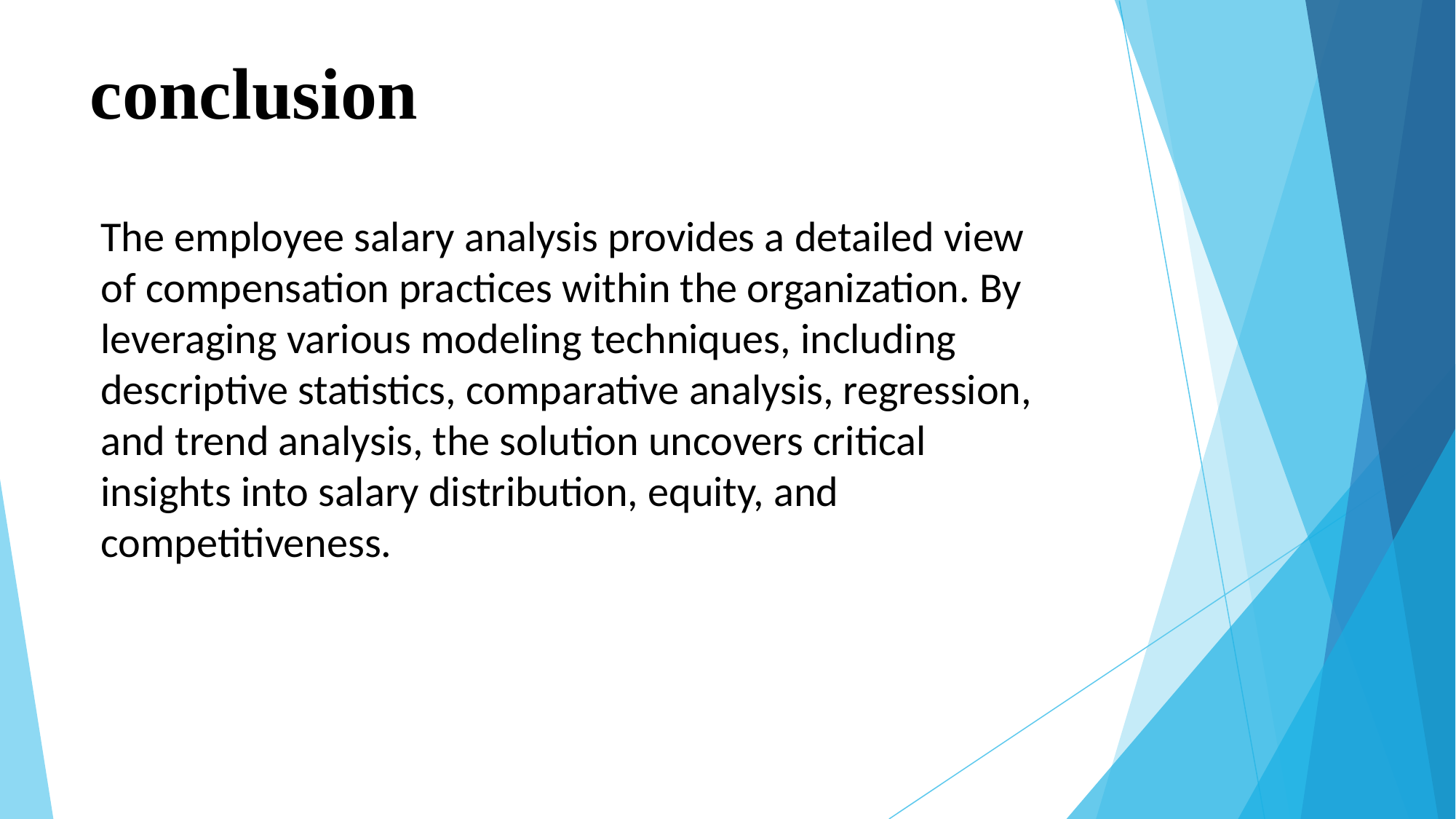

# conclusion
The employee salary analysis provides a detailed view of compensation practices within the organization. By leveraging various modeling techniques, including descriptive statistics, comparative analysis, regression, and trend analysis, the solution uncovers critical insights into salary distribution, equity, and competitiveness.